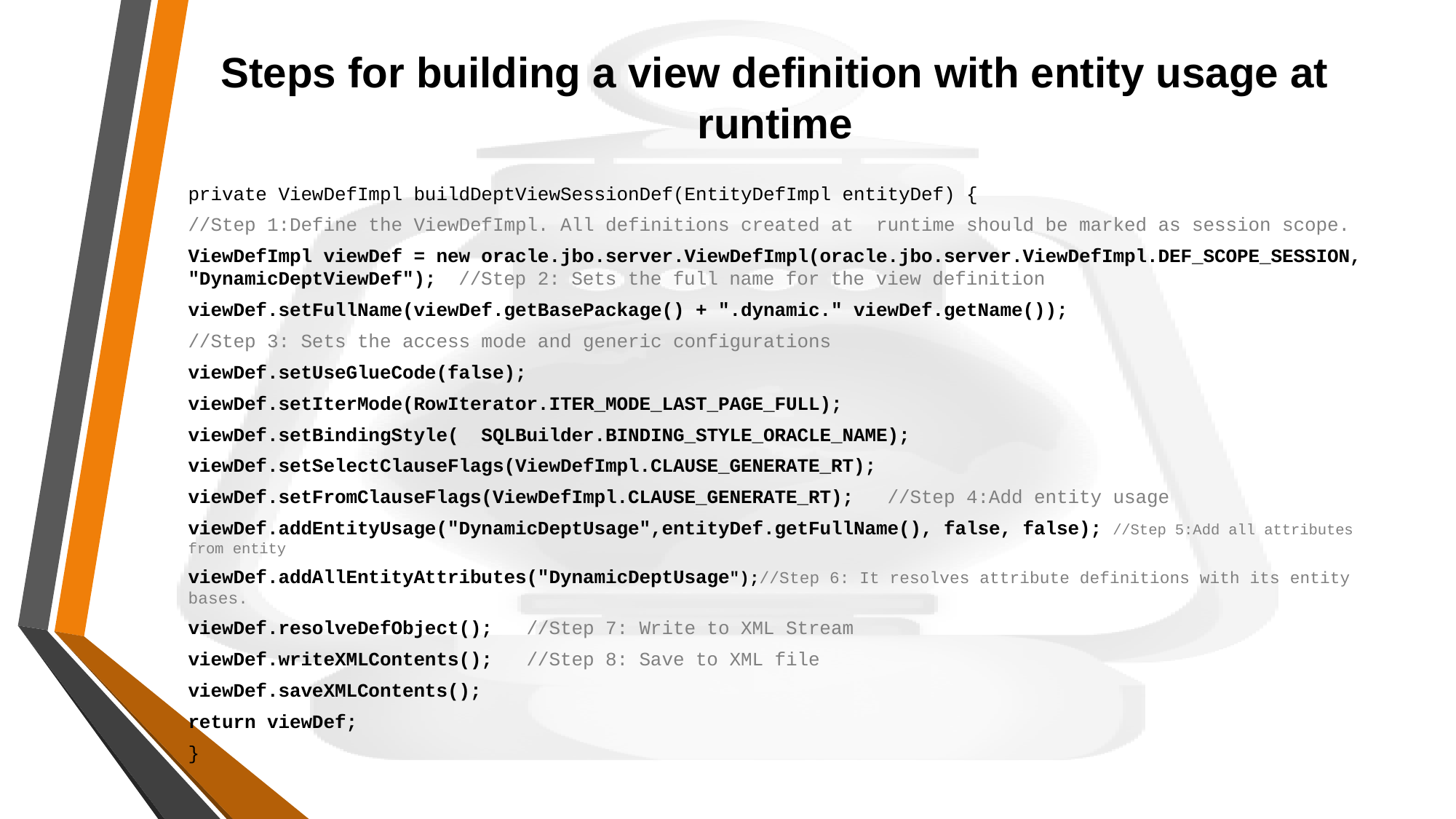

# Steps for building a view definition with entity usage at runtime
private ViewDefImpl buildDeptViewSessionDef(EntityDefImpl entityDef) {
//Step 1:Define the ViewDefImpl. All definitions created at  runtime should be marked as session scope.
ViewDefImpl viewDef = new oracle.jbo.server.ViewDefImpl(oracle.jbo.server.ViewDefImpl.DEF_SCOPE_SESSION, "DynamicDeptViewDef");  //Step 2: Sets the full name for the view definition
viewDef.setFullName(viewDef.getBasePackage() + ".dynamic." viewDef.getName());
//Step 3: Sets the access mode and generic configurations
viewDef.setUseGlueCode(false);
viewDef.setIterMode(RowIterator.ITER_MODE_LAST_PAGE_FULL);
viewDef.setBindingStyle(  SQLBuilder.BINDING_STYLE_ORACLE_NAME);
viewDef.setSelectClauseFlags(ViewDefImpl.CLAUSE_GENERATE_RT);
viewDef.setFromClauseFlags(ViewDefImpl.CLAUSE_GENERATE_RT);   //Step 4:Add entity usage
viewDef.addEntityUsage("DynamicDeptUsage",entityDef.getFullName(), false, false); //Step 5:Add all attributes from entity
viewDef.addAllEntityAttributes("DynamicDeptUsage");//Step 6: It resolves attribute definitions with its entity bases.
viewDef.resolveDefObject();   //Step 7: Write to XML Stream
viewDef.writeXMLContents();   //Step 8: Save to XML file
viewDef.saveXMLContents();
return viewDef;
}